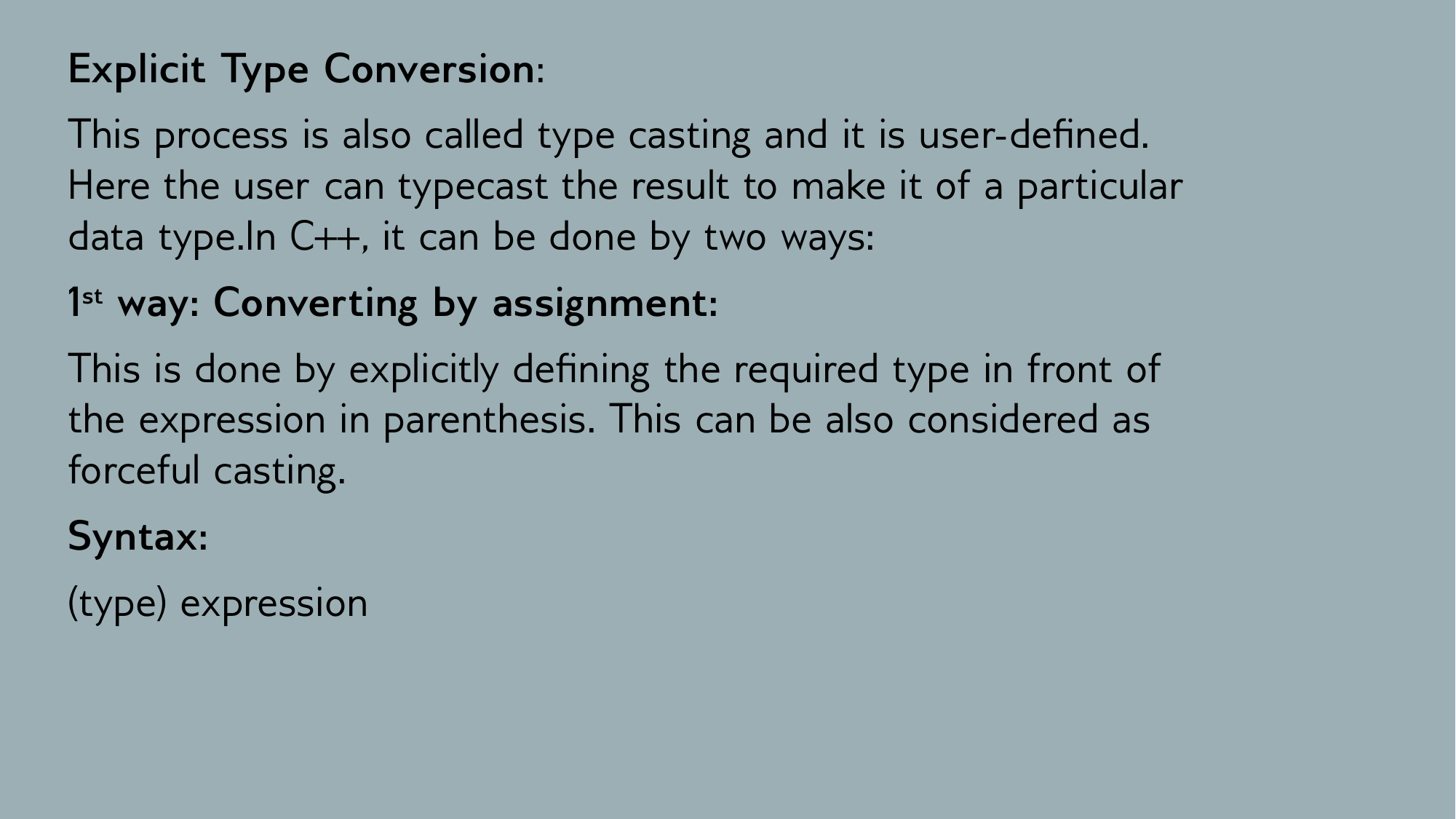

Explicit Type Conversion:
This process is also called type casting and it is user-defined. Here the user can typecast the result to make it of a particular data type.In C++, it can be done by two ways:
1st way: Converting by assignment:
This is done by explicitly defining the required type in front of the expression in parenthesis. This can be also considered as forceful casting.
Syntax:
(type) expression